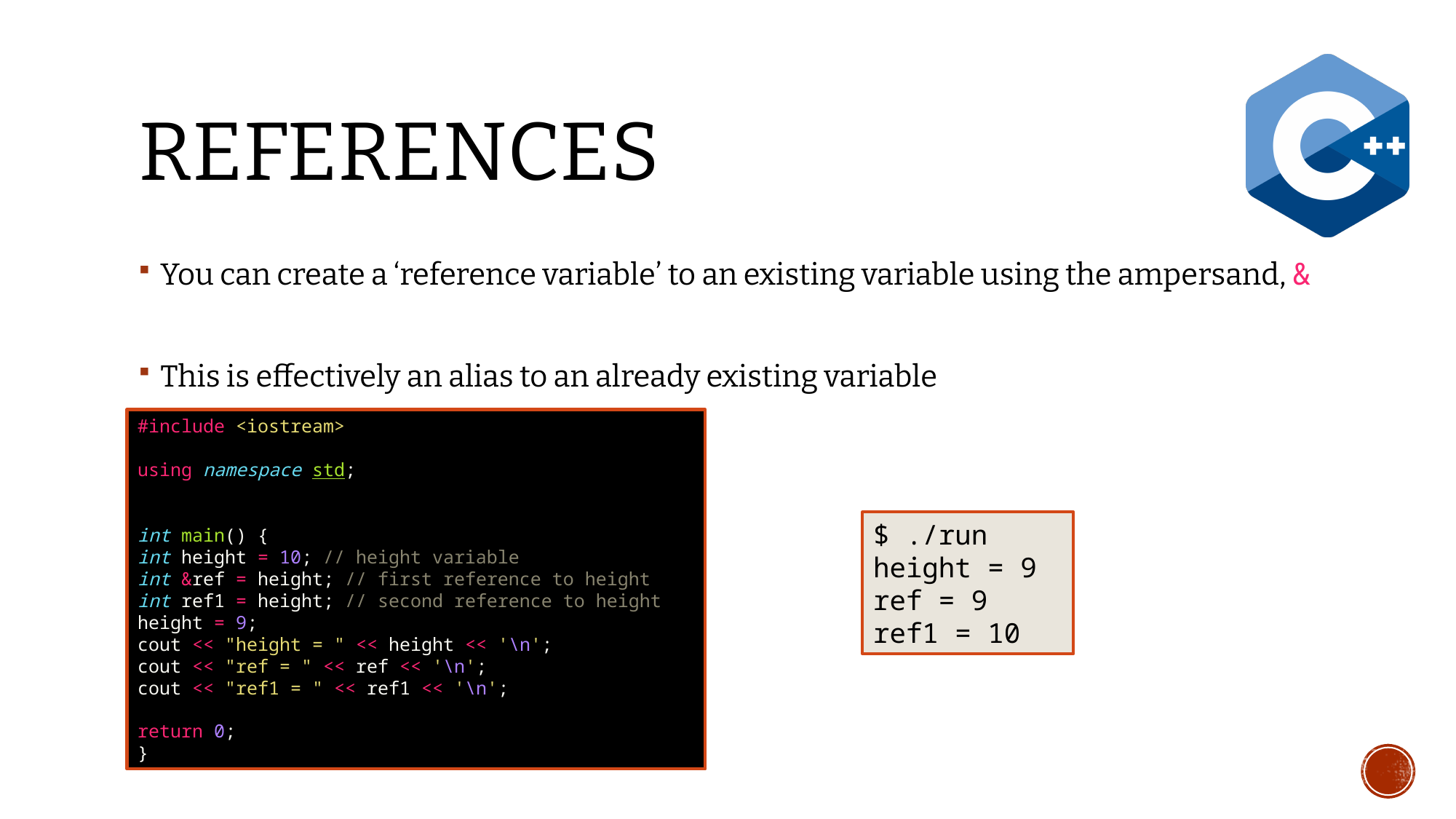

# references
You can create a ‘reference variable’ to an existing variable using the ampersand, &

This is effectively an alias to an already existing variable
#include <iostream>
using namespace std;
int main() {
int height = 10; // height variable
int &ref = height; // first reference to height
int ref1 = height; // second reference to height
height = 9;
cout << "height = " << height << '\n';
cout << "ref = " << ref << '\n';
cout << "ref1 = " << ref1 << '\n';
return 0;
}
$ ./run
height = 9
ref = 9
ref1 = 10